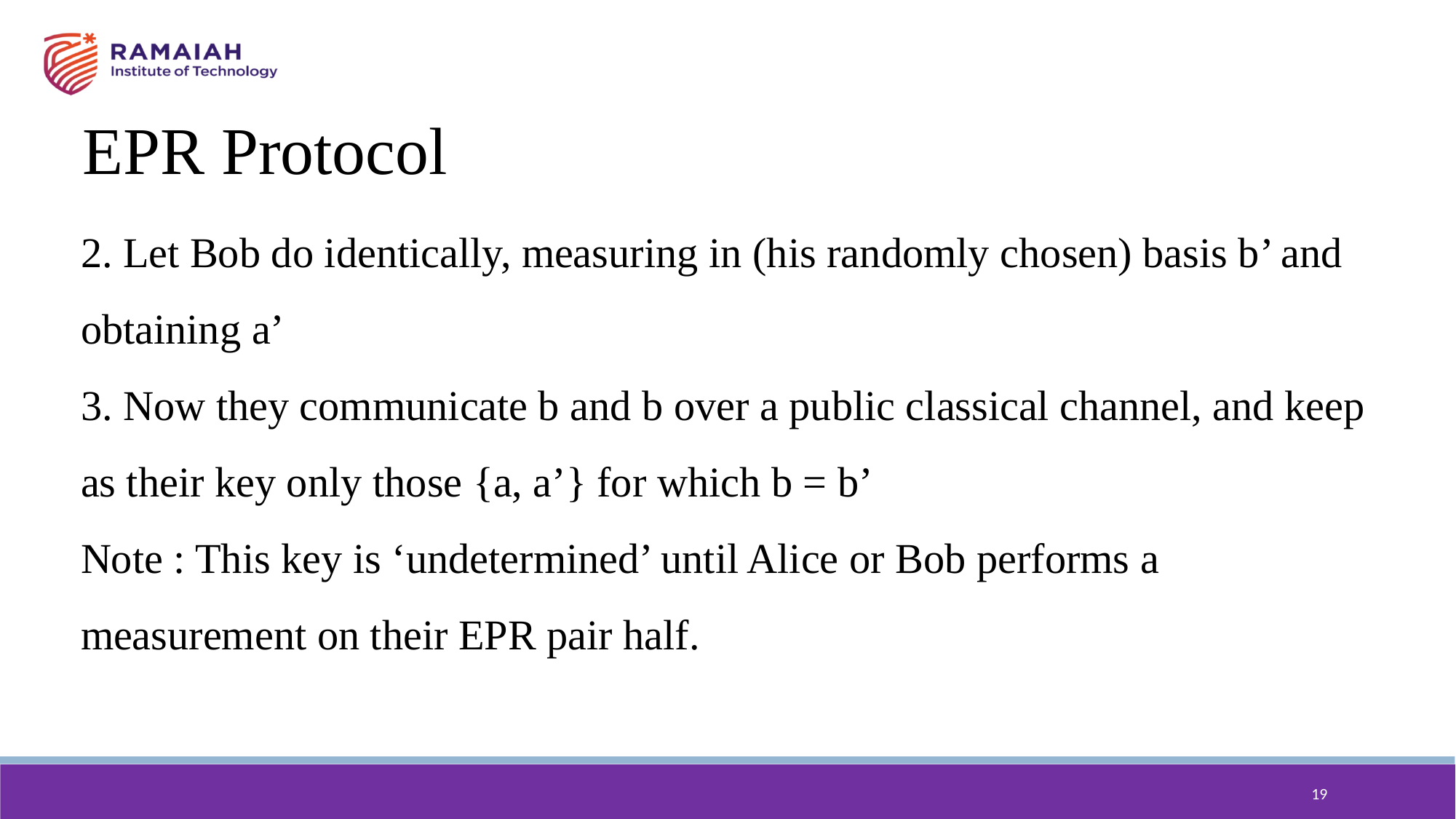

EPR Protocol
2. Let Bob do identically, measuring in (his randomly chosen) basis b’ and obtaining a’
3. Now they communicate b and b over a public classical channel, and keep as their key only those {a, a’} for which b = b’
Note : This key is ‘undetermined’ until Alice or Bob performs a measurement on their EPR pair half.
19